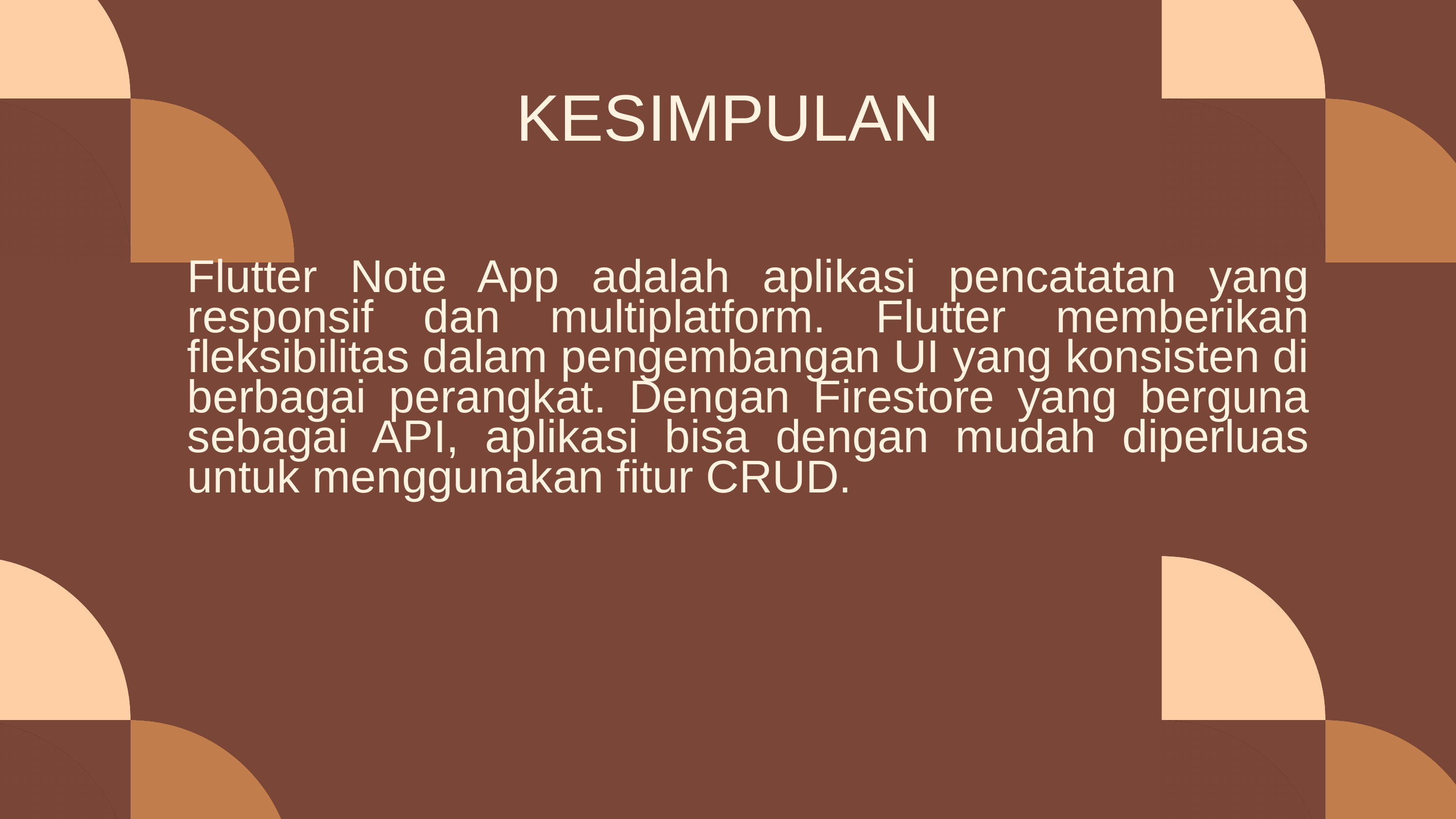

KESIMPULAN
Flutter Note App adalah aplikasi pencatatan yang responsif dan multiplatform. Flutter memberikan fleksibilitas dalam pengembangan UI yang konsisten di berbagai perangkat. Dengan Firestore yang berguna sebagai API, aplikasi bisa dengan mudah diperluas untuk menggunakan fitur CRUD.